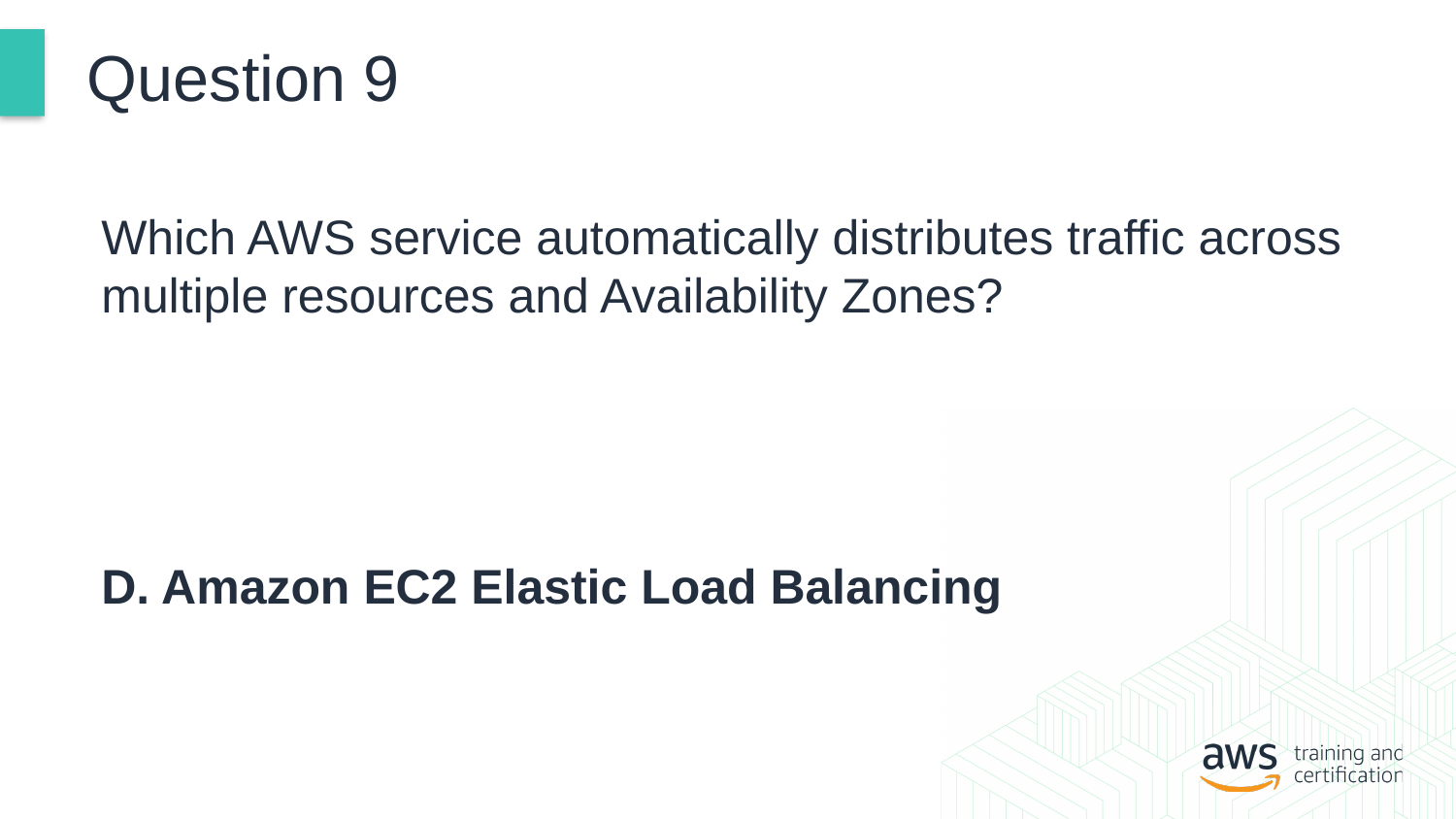

# Question 9
Which AWS service automatically distributes traffic across multiple resources and Availability Zones?

D. Amazon EC2 Elastic Load Balancing